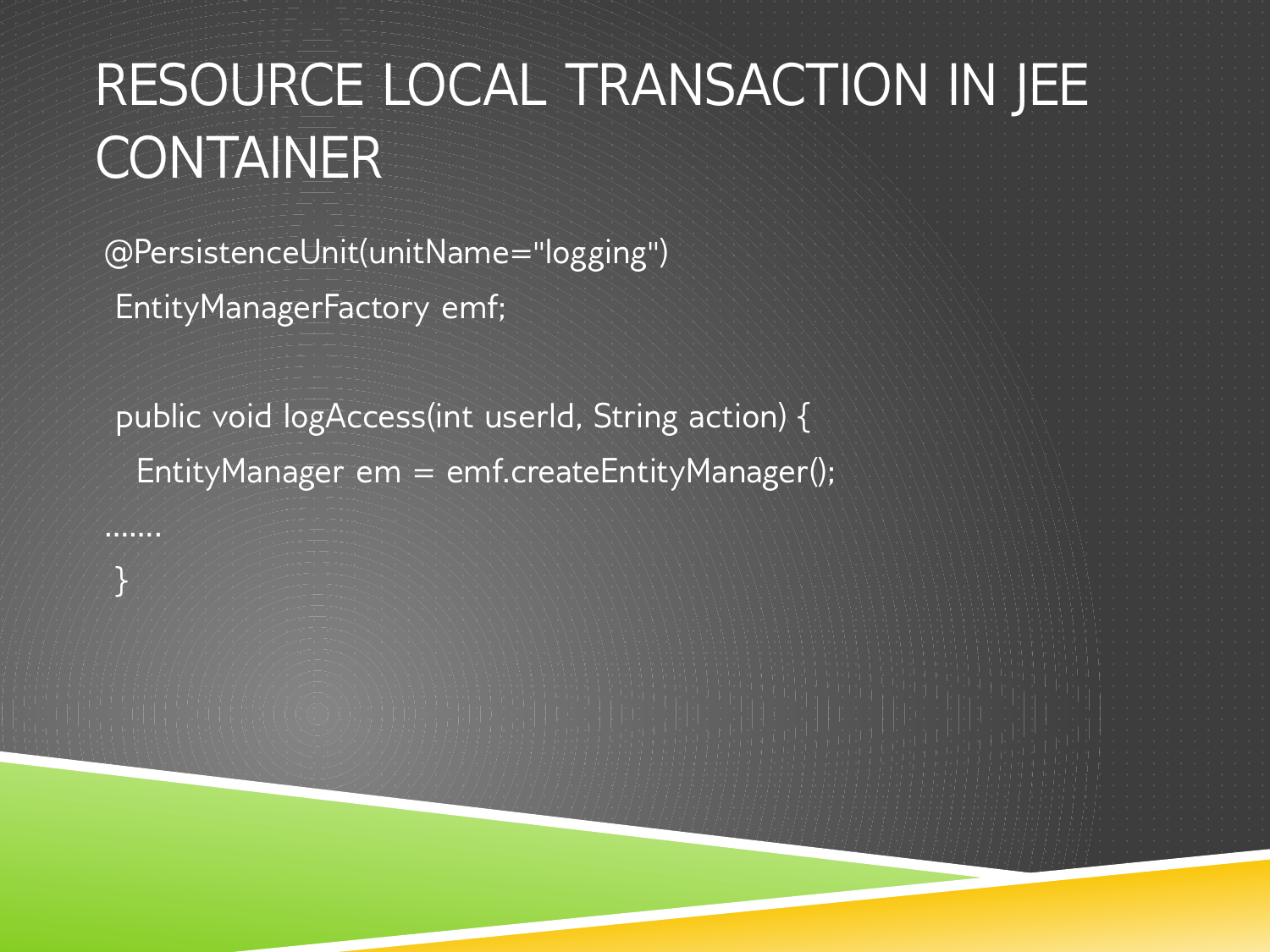

# Resource Local Transaction IN JEE container
@PersistenceUnit(unitName="logging")
 EntityManagerFactory emf;

 public void logAccess(int userId, String action) {
   EntityManager em = emf.createEntityManager();
…….
 }